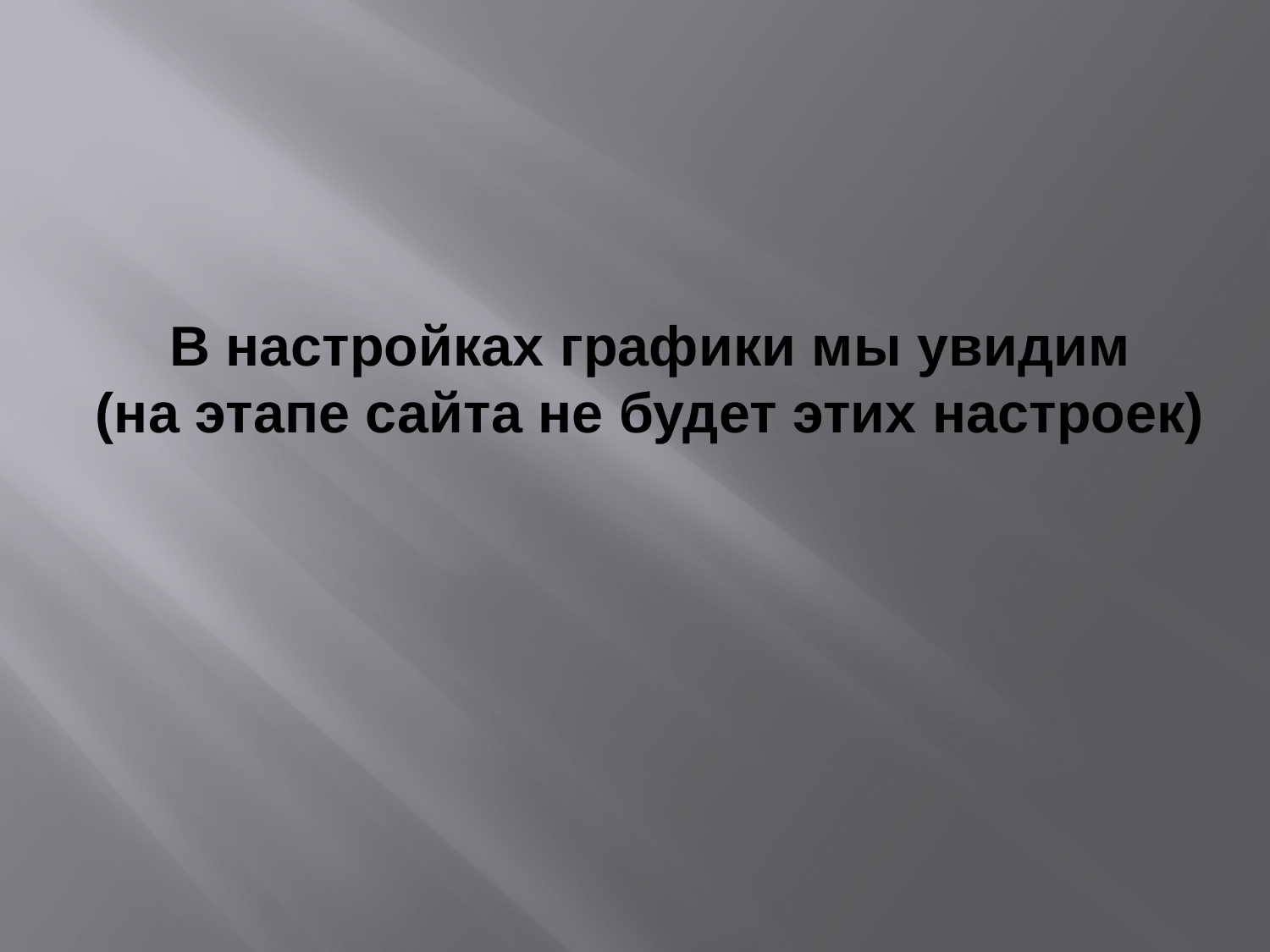

# В настройках графики мы увидим (на этапе сайта не будет этих настроек)